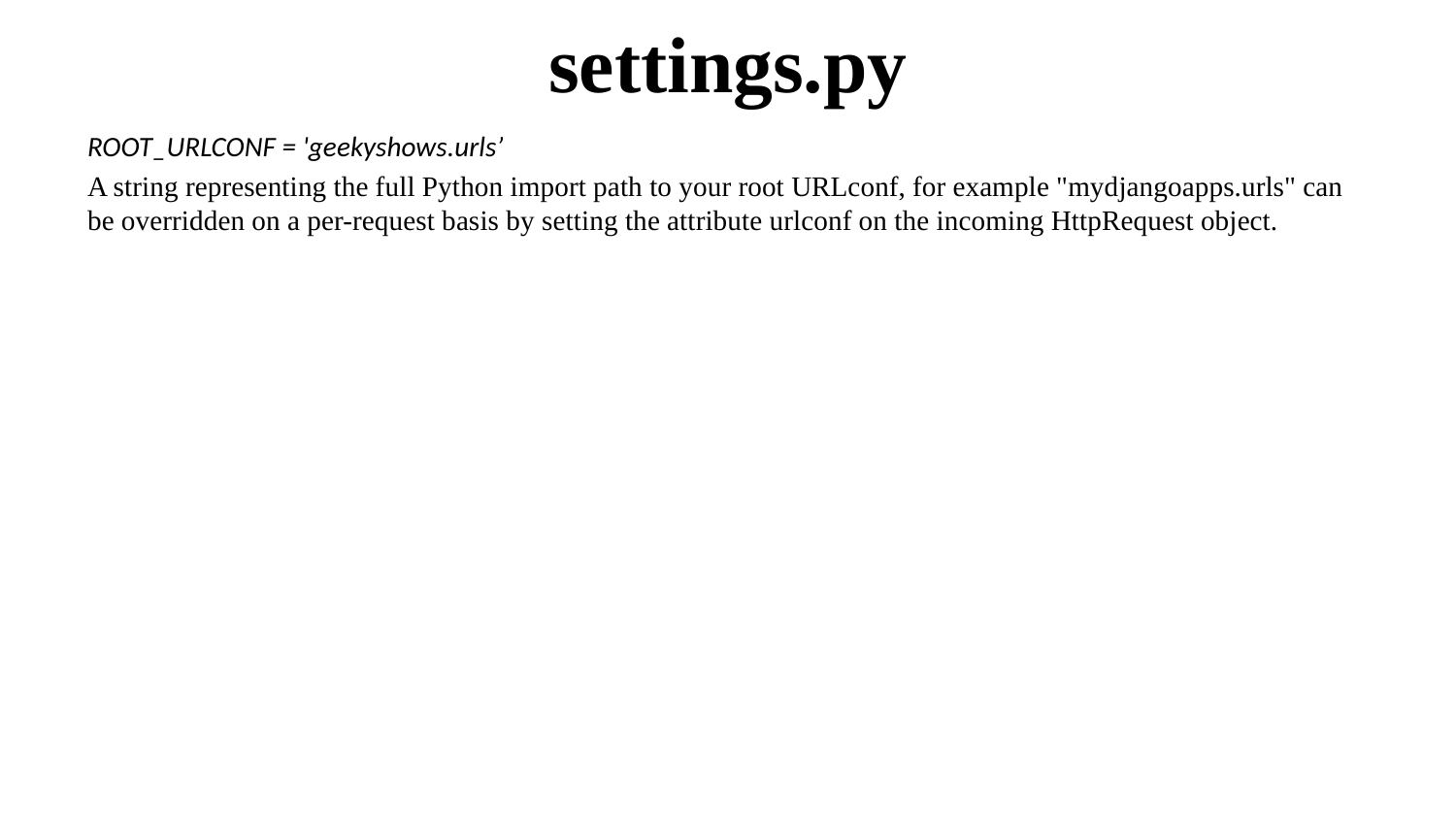

# settings.py
ROOT_URLCONF = 'geekyshows.urls’
A string representing the full Python import path to your root URLconf, for example "mydjangoapps.urls" can be overridden on a per-request basis by setting the attribute urlconf on the incoming HttpRequest object.